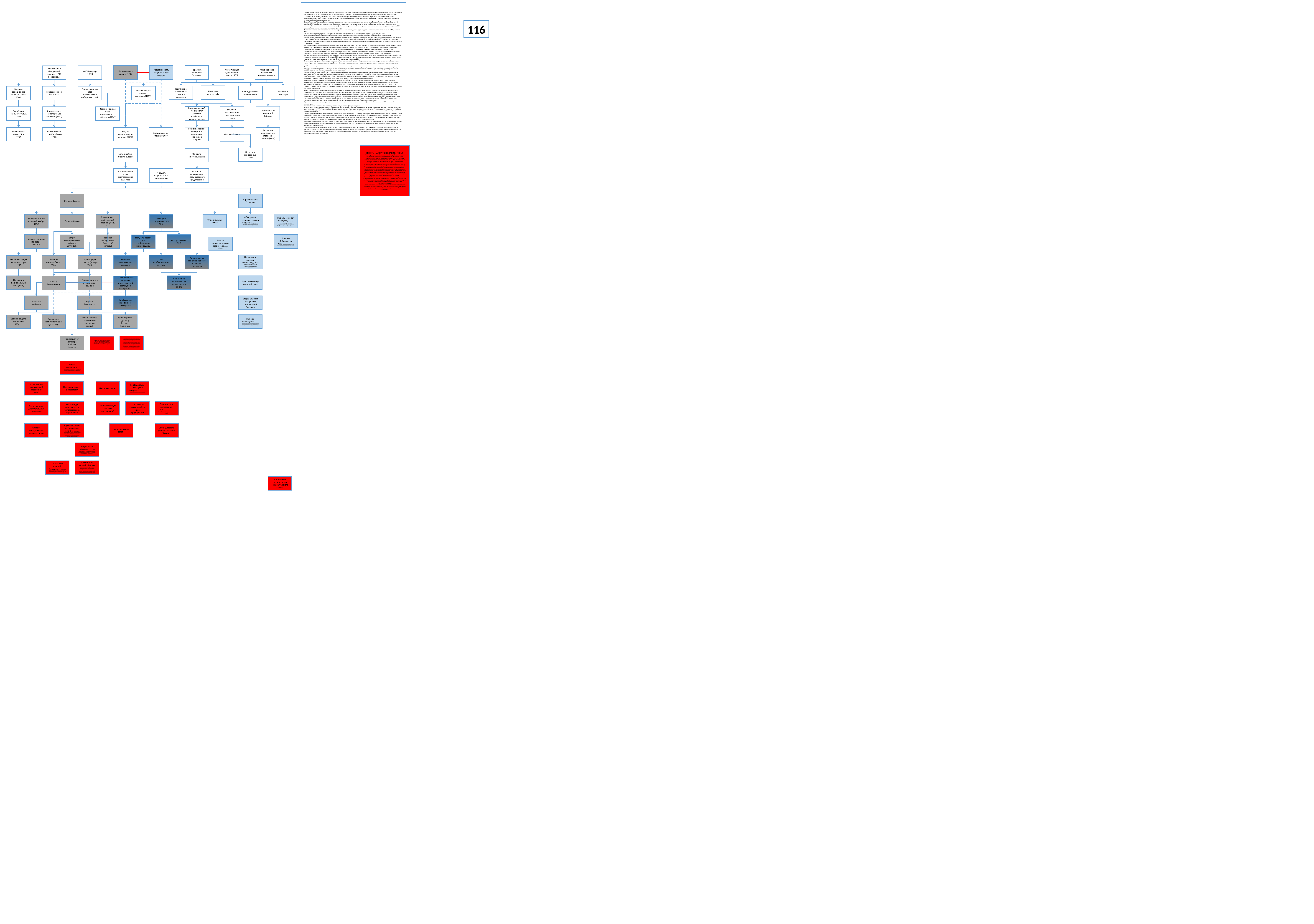

Однако «план Эдвардса» не решал глав­ной проблемы — отсутствия валюты в Никарагуа. Фактически американцы лишь предлагали меньше импортировать. Но без импорта не мог функционировать и экспорт — аграриям были нужны машины, оборудование, горючее и т.д.
Неудивительно, что уже в декабре 1937 года Торговая палата Манагуа и Аграрная ассоциация Никарагуа, объединявшая крупных сельхозпроизводи­телей, открыто высказались против «плана Эдвардса». Предприниматели тре­бовали отмены ограничений валютного курса и свободной продажи валюты.
Сильной стороной Сомосы была гибкость в проводимой политике, так как никаких собственных убеждений у него не было. Поэтому 10 декабря 1937 года Сомоса признал «план Эдвардса» неудачным, но, правда, лишь потому, что Эдвардсу якобы дали «неправильные данные» (Сомоса не хотел обижать аме­риканцев). Сомоса предложил, чтобы экспортеры могли самостоятельно про­давать на рынке 80% валютной выручки по фактически сложившемуся курсу.
Такое коренное изменение валютной политики привело к резкому паде­нию курса кордобы, который установился на уровне 1:5,9 к июню 1938 года.
Однако такой курс не устраивал импортеров, и они решили договориться и не покупать кордобу дороже курса 1:4,5.
Между тем в стране из-за подорожания импорта резко выросли цены, что угрожало уже политической стабильности режима.
В июне 1938 года Сомоса опять ввел контроль над обменным курсом, запре­тив свободную покупку и продажу долларов частными лицами. Правительство теперь устанавливало официальный курс кордобы еженедельно, что опять-та­ки не добавляло стабильности в ведении бизнеса для экспортеров и импор­теров. Фактически правительство закрепило кордобу на сложившемся крайне низком обменном курсе по отношению к доллару.
Население было крайне недовольно ростом цен — ведь, продавая кофе и ба­наны, Никарагуа закупала очень много продовольствия, цены на которое с па­дением кордобы, естественно, сильно выросли. В марте 1937 года «популист» Сомоса начал бороться с порождением собственной политики. Он заставил всех торговцев помещать ценники на видных местах на витринах магазинов и лавок, чтобы правительственные чиновники (из состава Комиссии по валют­ному обмену) могли их контролировать. К тому же чиновникам дали право проверять бухгалтерскую отчетность торговцев, чтобы выяснять, насколько их закупочные цены отличаются от цен продажи.
Однако торговцев такие меры не сильно напугали, и цены продолжили свой стремительный рост. Тогда Сомоса был вынужден перейти уже к прямо­му контролю над ценами. В январе 1938 года максимальная торговая наценка на товары повседневного пользования (ткани, нитки, мачете, плуги, лопаты, лекарства, мука и т.д.) была установлена в размере 20%.
Для контроля над ценами был создан специальный государственный ор­ган — Национальная комиссия по регулированию. В нее имели право обра­титься все недовольные потребители. Комиссия могла оштрафовать и даже за­крыть торговое предприятие за превышение предельной наценки.
Торговая палата Манагуа в письме к Сомосе отмечала, что причиной посто­янного роста цен является нестабильность курса кордобы, и предприниматели стараются с помощью повышения цен гарантировать себя от возможных по­терь при обмене (ведь кордоба в любом случае не росла, а только падала по от­ношению к доллару).
В июне 1937 года, чтобы сбить цены, Сомоса ввел пятилетнее эмбарго на экспорт говядины (причем сам диктатор этот запрет обходил, продавая мясо со своих предприятий). Предприниматели, конечно, были недовольны, но к тому времени руководство Торговой палатой уже находилось в руках став­ленников Сомосы, и протесты были вялыми и сервильными. На границе с Ко­ста-Рикой расцвела контрабанда говядины, в которой активно участвовали национальная гвардия и близкие к режиму бизнесмены.
В феврале 1938 года Сомоса объявил о более радикальных мерах по борь­бе с инфляцией. Предполагалось создать национальный комиссариат, который продавал бы рабочим и крестьянам продукты первой необходимости по себе­стоимости. Организовывать такие магазины предполагалось за счет взносов самих же рабочих. Но такая мера ударила бы по бизнесу уже сильно, а Сомоса никогда не ссорился с предпринимателями — главной социальной опорой сво­ей власти. Поэтому из идеи альтернативных государственных магазинов так ничего и не вышло.
Таким образом, валютная политика Сомосы не решила ни одной из постав­ленных задач, но зато привела к резкому росту цен в стране.
Для укрепления доходной базы бюджета Сомоса упорядочил налогообло­жение, создав единую налоговую службу. Однако основная тяжесть при взи­мании налогов по-прежнему лежала на рядовых потребителях, потому что практически все собираемые налоги были косвенными. Правительство взи­мало акциз на бензин, алкогольные напитки, табак и сахар. Правда, в декабре 1939 года был введен налог на имущество (0,5% от оценочной стоимости) и на­лог на наследство на недвижимость (плавающая шкала от 0,5 до 15%). Однако этих налогов собиралось очень мало, и существенной роли в формировании дохода бюджета они не играли.
Единственным налогом, не затрагивающим население впрямую, был налог на экспорт кофе, но он был снижен на 20% по просьбе экспортеров.
Соответственно, введение Сомосой акцизов только усилило инфляцию в стране.
Тем не менее благодаря девальвации кордобы Сомоса смог на бумаге серьез­но увеличить доходы правительства: с 5,5 миллиона кордоб в 1935-1936 годах до 16,7 миллионов в 1938-1939 годах60. Однако в долларах эти доходы только упали: с 4,8 миллиона долларов до 3,4 в этот же отрезок времени.
Сомосе удалось подчинить правительству Национальный банк, который с 1938 года был зарегистрирован в Манагуа (ранее — в США). Совет директоров банка теперь назначался лично президентом. Была учреждена единая служба банковского надзора. Реорганизации подвергся Ипотечный банк, выдававший долгосрочные кредиты аграрному сектору. Были расширены кредитные пол­номочия «Национальной кассы народного кредита»: раньше этот банк выда­вал кредиты в размере до 100 кордоб, теперь — до 3000.
В целом экономическая политика Сомосы до Второй мировой войны не могла продемонстрировать крупных успехов. Причиной этого было трудное экономическое положение главного рынка для никарагуанских товаров — США, которые так и не смогли достичь докризисного уровня 1929 года до войны.
Начало войны было использовано Сомосой для «закручивания гаек», как в экономике, так и в политике. Были введены ограничения на импорт (по­скольку отпали традиционные европейские рынки экспорта), а предельные торговые наценки были установлены в размере 5%. В декабре 1941 года, когда Никарагуа вслед за США объявила войну Германии и Японии, была учреждена Государственная хунта по контролю над ценами и торговлей.
116
Национальная гвардия (1936)
Американские вложения в промышленность
Реорганизовать Национальную гвардию
Нарастить импорт из Германии
Стабилизация курса кордобы (июль 1936)
Сформировать «Воздушный корпус» (1936 после июня)
ВМС Никарагуа (1938)
Нарастить экспорт кофе
Банановые плантации
Германские вложения в сельское хозяйство
Золотодобывающие кампании
Военно-морская база Тихоокеанского побережья (1945)
Военное авиационное училище (август 1940)
Преобразование ВВС (1938)
Никарагуанская военная академия (1939) (
Строительство цементной фабрики
Международный университет сельского хозяйства и животноводства
Приобрести самолёты у США (1942)
Строительство аэропорта Las Mercedes (1942)
Военно-морская база Атлантического побережья (1945)
Увеличить выращивание крупнорогатого скота
Международный университет интеграции Латинской Америки
Авиационная миссия США (1952)
Авиакомпания «LANICA» (июнь 1945)
Закупка чехословацких винтовок (1937)
Сотрудничество с Италией (1937)
Расширить производство хлопковой одежды (1950)
Молочный завод
ИВЕНТЫ НА ТО ЧТОБЫ ДАВИТЬ ЛЕВЫХ
После свержения Сакасы Сомоса в августе 1936 года бросил нескольких ли¬деров НПТ в тюрьму на острова Корн. В 1937-м такой же участи подверглись и оставшиеся на свободе руководители НПТ. В 1938 году диктатор расколол очередное руководство НПТ, а в 1939-му отправил всех более или менее актив¬ных членов партии либо в тюрьму, либо в эмиграцию.Сомосе не нравились политические рабочие организации, так как полити¬ку в Никарагуа он хотел определять единолично. Больше по душе диктатору были организации вроде «зубатовских профсоюзов» в царской России. Рабо¬чие, с точки зрения Сомосы, должны были заниматься самообразованием, тан¬цами и другими культурными формами досуга. В августе 1936 года был введен налог на алкоголь, сборы от которого должны были пойти на строительство в Манагуа и каждом центре департаментов «Рабочего дома». Именно в таких домах рабочие и должны были «культурно отдыхать» вместо того, чтобы зани¬маться политикой.
В январе 1943 года появился антифашистский «Конгресс за мир, единство и освобожде¬ние», за которым стояли коммунисты. Они пытались объединить в этой орга¬низации рабочих, студентов и представителей городских средних слоев. Одна¬ко по указанию Сомосы конгресс был разгромлен национальной гвардией
Коммунисты тем не менее образовали Блок антифашистских трудящихся, ко¬торый во время празднования 1 мая 1943 года потребовал снижения цен и раз¬дачу земли крестьянам. После этого все руководители блока были арестованы.
Построить кожевенный завод
Больница Сан-Висенте в Леоне
Основать ипотечный банк
Восстановление после землетрясения 1931 года
Учредить национальное издательство
Основать национальную кассу народного кредитования
Отставка Сакасы
«Правительство Согласия»
Объединить социальные слои общества (В первые годы своего существования PLI добилась объединения различных социальных слоев: рабочих, студентов, торговцев, домохозяек, крестьян и т. д.)
Вернуть Монкаду на службу (может ему передать пост директора нац гвардии)
Синие рубашки
Устранить клан Сомосы
Упростить обмен валюты (октябрь 1936)
Примириться с либеральной партией (июль 1937)
Расширить сотрудничество с США
Военная Либеральная Лига (Сомоса решил также милитаризовать часть либеральной партии. В 1937 году так называемой Военной либеральной лиге (в ней состояли члены либераль¬ной партии — ветераны гражданских войн) был присвоен статус вспомога¬тельных военных формирований национальной гвардии. Всего в лиге было примерно 2600 членов, и ее боевые отряды были распределены по городам и поселкам . Главой лиги был сам Сомоса.)
Усилить контроль над сбором налогов
Экспорт каучука в США
Запрет муниципальных выборов
(август 1937)
Военная Либеральная Лига (1937 октябрь)
Получить кредит для стабилизации курса кордобы
Ввести университетскую автономию (Автономия университета – это политическая и административная независимость государственного университета по отношению к внешним факторам. Принцип университетской автономии утверждает, что университет должен быть автономным и самоуправляемым и что он должен избирать свои собственные органы власти без вмешательства со стороны политической власти, принимая решения о своем собственном уставе и программах обучения .)
Строительства Панамериканского шоссе в Никарагуа
Проект углубления реки Сан-Хуан
Продолжить «политику добрососедства» (Укрепить отношения со странами Центральной Америки)
Военные советники для академий
Налог на алкоголь (август 1936)
Национализация железных дорог (1937)
Конституция Сомосы (ноябрь 1938)
Центральноамериканский союз
Совместное строительства Никарагуанского канала
Подчинить национальный банк (1938)
Присоединиться к германской коалиции
Союз с Доминиканой
Присоединиться к странам антигерманской коалиции (8 декабря 1941)
Поблажки рабочим
Вернуть Гуанакасте
Конфискация германского имущества
Вторая Великая Республика Центральной Америки
Устранение коммунистических угроз в ЦА (
Ввести военное положение (в состоянии войны)
Денонсировать договор Эсгуэрры-Баркенаса
Великая конституция  (Договор не был конституцией, и существование республики зависело исключительно от готовности каждого члена остаться в союзе, но, тем не менее, была создана Великая Республика Центральной Америки со столицей в Амапале .) Подписавшие настоящий договор правительства не отказываются от своей автономии и независимости в отношении управления своими внутренними делами, и конституция и законы каждого штата остаются в силе, поскольку они не противоречат положениям настоящего договора. . Для исполнения положений, содержащихся в Статье I, должен быть сейм, состоящий из одного члена и одного заместителя, избираемых каждым из съездов подписавших республик сроком на три года. 27 августа 1898 года представители собрались в Манагуа , чтобы разработать и подписать конституцию Великой республики. Конституция Великой Республики Центральной Америки была ратифицирована 1 ноября 1898 года, официально изменив название страны на Соединенные Штаты Центральной Америки .
Закон о защите демократии (1941)
(
В 1936 году Сомоса Гарсия использовал забастовку водителей против роста цен на бензин, чтобы создать необходимый хаос, который позволил бы ему замаскировать государственный переворот против президента Хуана Баутисты Сакасы. Был сектор ПТС, который выступал против маневра Сомосы, но другое крыло укрепило свою зависимость от Сомосы, который уже находился у власти и мог предлагать гонорары и льготы. В группу профсоюзных активистов Сомосы в составе PTN входили Хесус Маравилла, Роберто Гонсалес, Алехандро дель Паласио, Абсалон Гонсалес и поэт Эмилио Кинтана. Независимое крыло было наказано Сомосой, отправив его в тюрьму или заточение на побережье Карибского моря, куда в то время было недоступно по суше.
Отказаться от договора Брайана-Чаморро
лидеры PTN Карлос Леклер, Роберто Гонсалес, Хусто Солорсано и Хесус Маравилла Альмендарес (los dirigentes del PTN, Carlos Lecleair, Roberto Gonzalez, Justo Solórzano y Jesús Maravilla Almendarez)
Побег президента
(это стремление к политической независимости, усиленное мировой рецессией, позволило создать 7 августа 1931 года Никарагуанскую рабочую партию (PTN) , занимавшую позиции, сочетавшие юнионизм, национализм и антиимпериализм.)
Установление минимальной заработной платы
Признание права на забастовку
Налог на капитал
Конфедерация трудящихся Никарагуа (Однако в том же году была основана Конфедерация трудящихся Никарагуа (CTN) как первый национальный профсоюз, представителем которой стал еженедельник «Causa Obrera». Как и в случае с ПТС, ее основные лидеры были разделены на два крыла: сомоцисты и независимые. В течение некоторого времени эти два крыла сосуществовали с множеством противоречий. Оба течения первоначально были выражены в еженедельнике « Хой» .)
Эль пролетарио (газета В 1935 году « Кауза Обрера » была заменена на « Эль Пролетарио».)
Пропаганда социализма в государственном образовании
Национализация крупных предприятий
Социализация сельскохозяйственных предприятий
Защититься от интервенции США (Хотя ее социальную базу составляли рабочие и ремесленники, ПТС в большей степени отражала радикальный средний класс и интеллектуальный сектор, выступавший против военной интервенции Северной Америки)
Отказ от обслуживания внешнего долга
Трудовой кодекс и социальные гарантии (Сомоса Гарсия, уже находившийся у власти, применил тактику, чтобы привлечь на свою сторону эту процветающую партию для своего личного политического проекта; присвоил минимальную демократическую программу ПТС, пообещав обнародовать Трудовой кодекс и главу о социальных гарантиях в Конституции, если ПТС ее поддержит.)
Национализация земли
Ликвидировать договор Брайана-Чаморро
Государство рабочих (В программе НПТ говорилось, что «государство признает право на жизнь только тех, кто работает; кто не работает — тот не ест».)
Связь с Ком партией Сальвадора (Густаво Гутьеррес Майорга в своей работе «История рабочего движения в Никарагуа» сообщает нам, что Роберто Гонсалес, лидер ПТН, был членом Коммунистической партии Сальвадора. Это слабые ниточки международных связей ПТС.)
Связь с ком партией Мексики (На основании вышеизложенного гораздо легче апостериорно охарактеризовать ПТН как партию с революционно-националистическим руководством. Руководство PTN тесно связано с Национально-революционной партией (PNR) Мексики, которая позже стала Институционально-революционной партией (PRI), которую в то время возглавлял Ласаро Карденас, который возглавил кампанию по национализации нефти. глубокая аграрная реформа. Контакты осуществлялись через посла Мексики в Манагуа Рейеса Спиндолу.)
Возобновить строительство Никарагуанского канала